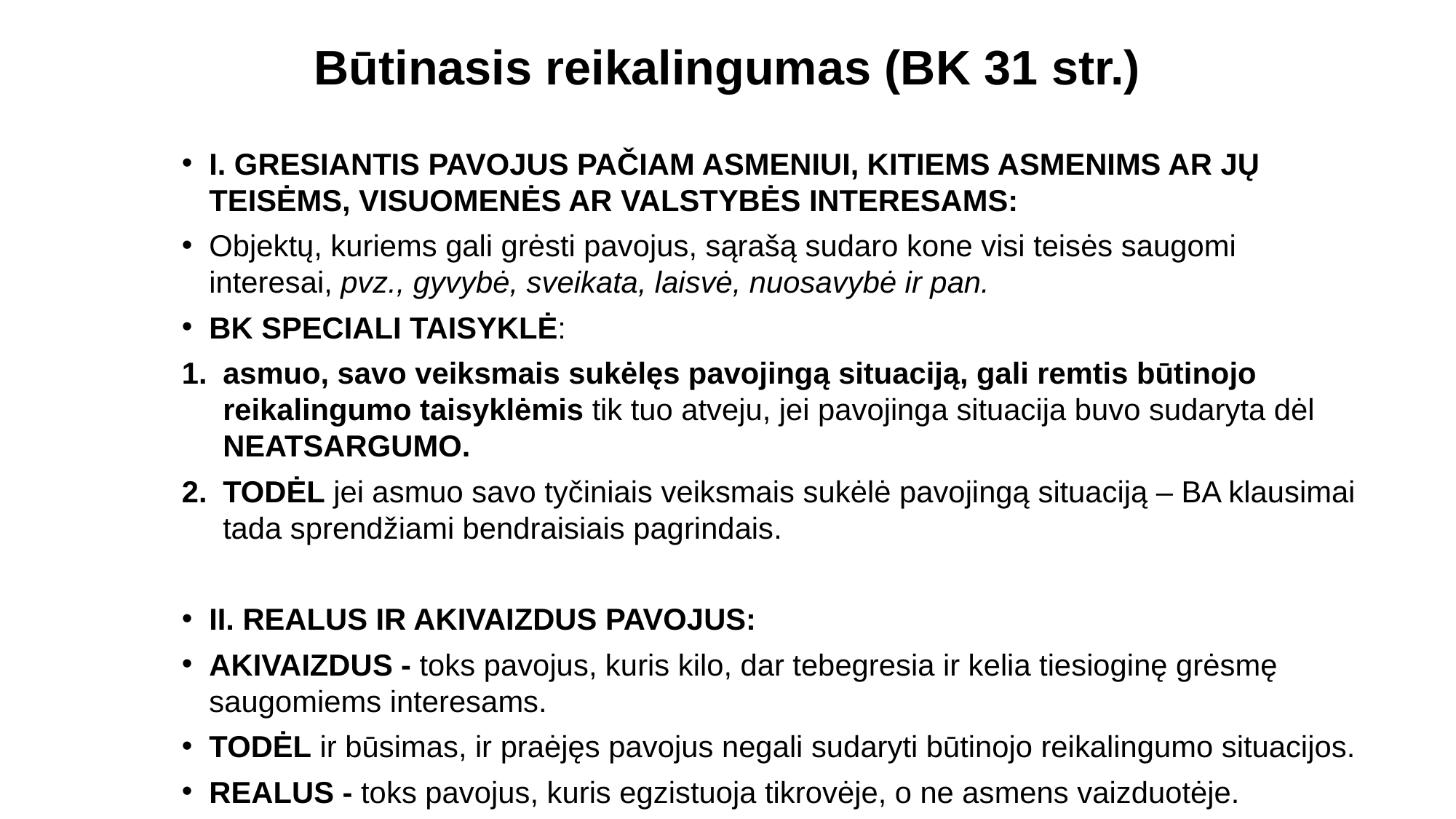

Būtinasis reikalingumas (BK 31 str.)
I. GRESIANTIS PAVOJUS PAČIAM ASMENIUI, KITIEMS ASMENIMS AR JŲ TEISĖMS, VISUOMENĖS AR VALSTYBĖS INTERESAMS:
Objektų, kuriems gali grėsti pavojus, sąrašą sudaro kone visi teisės saugomi interesai, pvz., gyvybė, sveikata, laisvė, nuosavybė ir pan.
BK SPECIALI TAISYKLĖ:
asmuo, savo veiksmais sukėlęs pavojingą situaciją, gali remtis būtinojo reikalingumo taisyklėmis tik tuo atveju, jei pavojinga situacija buvo sudaryta dėl NEATSARGUMO.
TODĖL jei asmuo savo tyčiniais veiksmais sukėlė pavojingą situaciją – BA klausimai tada sprendžiami bendraisiais pagrindais.

II. REALUS IR AKIVAIZDUS PAVOJUS:
AKIVAIZDUS - toks pavojus, kuris kilo, dar tebegresia ir kelia tiesioginę grėsmę saugomiems interesams.
TODĖL ir būsimas, ir praėjęs pavojus negali sudaryti būtinojo reikalingumo situacijos.
REALUS - toks pavojus, kuris egzistuoja tikrovėje, o ne asmens vaizduotėje.